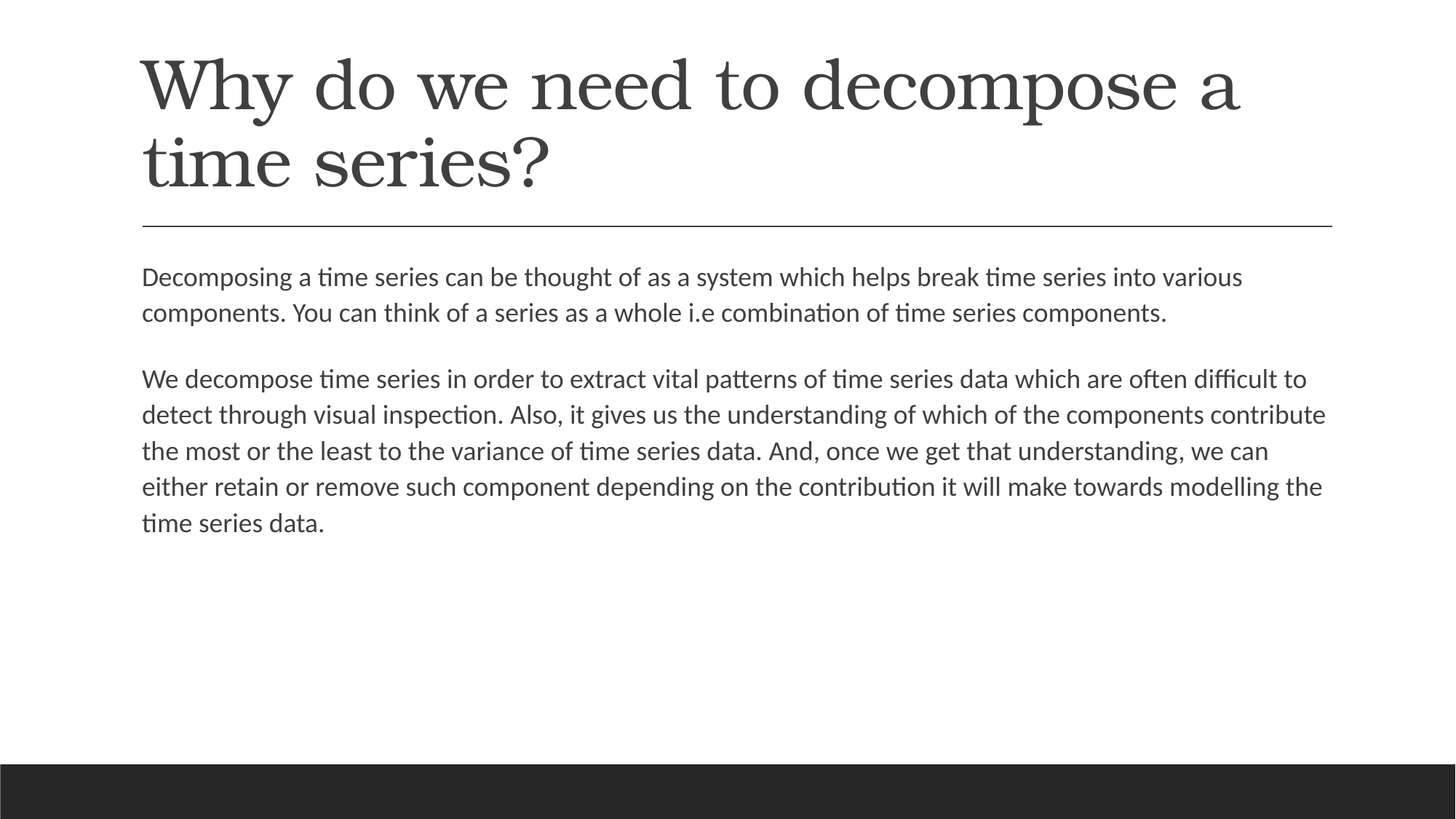

# Why do we need to decompose a time series?
Decomposing a time series can be thought of as a system which helps break time series into various components. You can think of a series as a whole i.e combination of time series components.
We decompose time series in order to extract vital patterns of time series data which are often difficult to detect through visual inspection. Also, it gives us the understanding of which of the components contribute the most or the least to the variance of time series data. And, once we get that understanding, we can either retain or remove such component depending on the contribution it will make towards modelling the time series data.